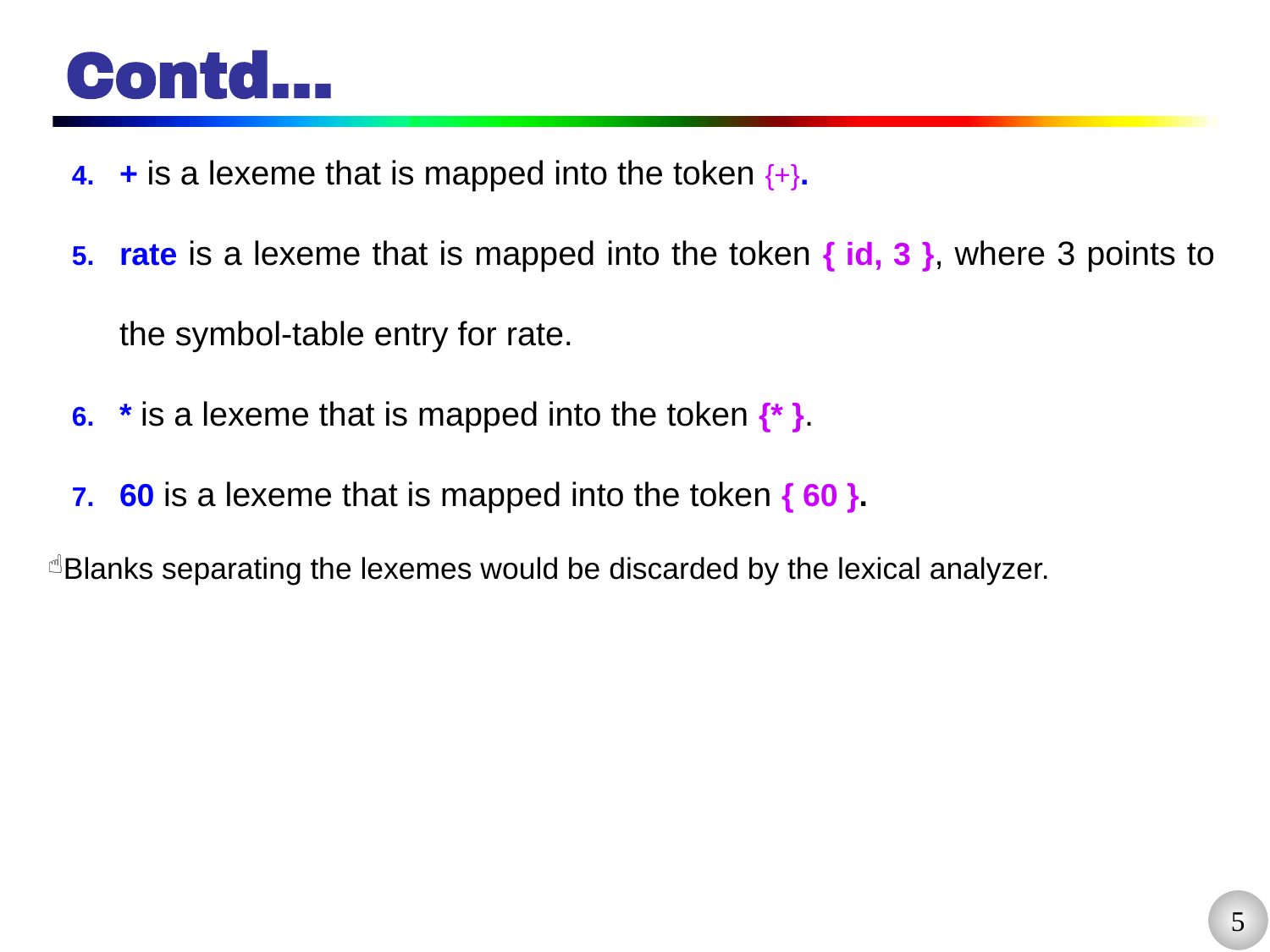

# Contd…
+ is a lexeme that is mapped into the token {+}.
rate is a lexeme that is mapped into the token { id, 3 }, where 3 points to the symbol-table entry for rate.
* is a lexeme that is mapped into the token {* }.
60 is a lexeme that is mapped into the token { 60 }.
Blanks separating the lexemes would be discarded by the lexical analyzer.